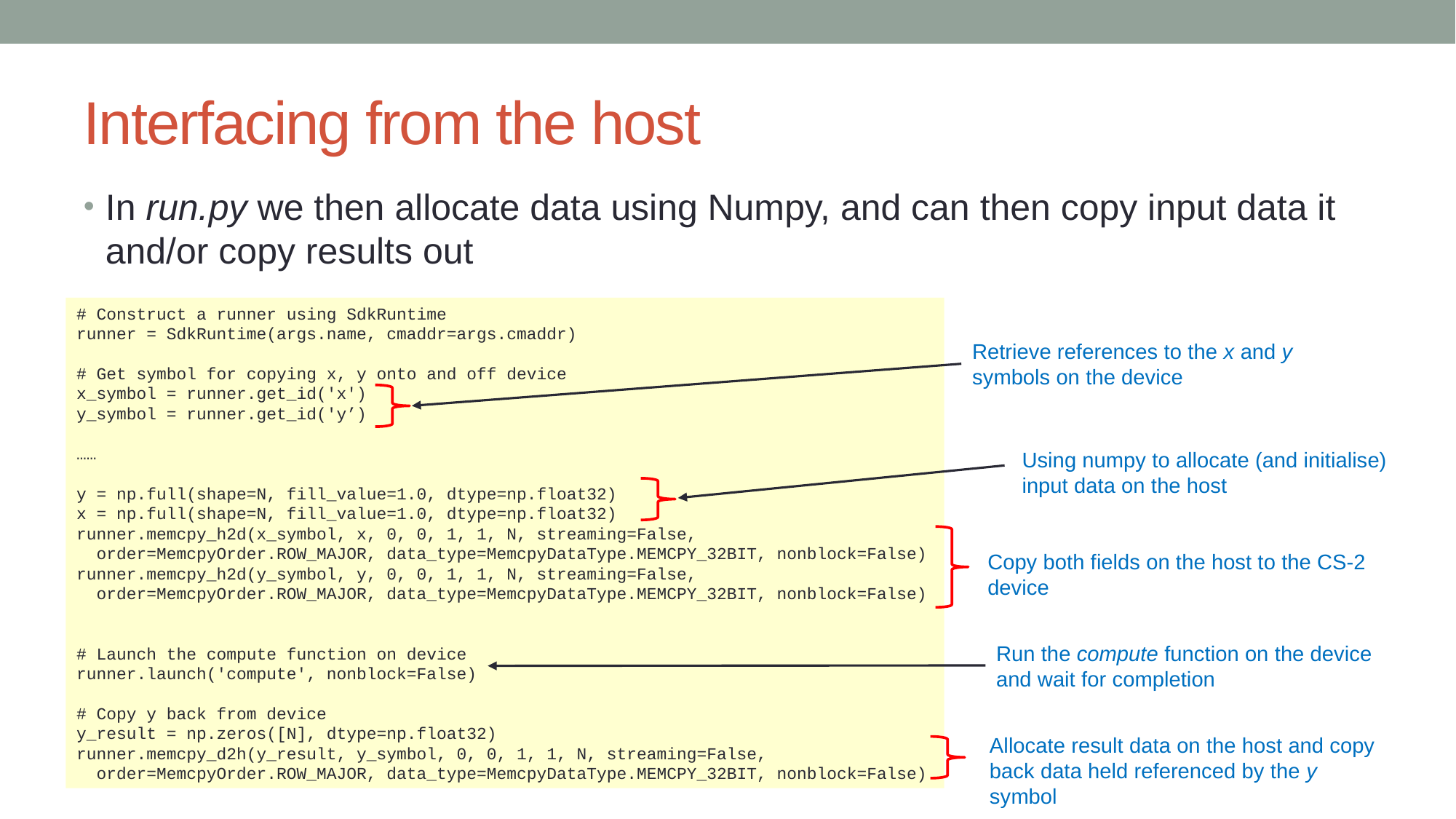

# Interfacing from the host
In run.py we then allocate data using Numpy, and can then copy input data it and/or copy results out
# Construct a runner using SdkRuntime
runner = SdkRuntime(args.name, cmaddr=args.cmaddr)

# Get symbol for copying x, y onto and off device
x_symbol = runner.get_id('x')
y_symbol = runner.get_id('y’)

……

y = np.full(shape=N, fill_value=1.0, dtype=np.float32)
x = np.full(shape=N, fill_value=1.0, dtype=np.float32)
runner.memcpy_h2d(x_symbol, x, 0, 0, 1, 1, N, streaming=False,
  order=MemcpyOrder.ROW_MAJOR, data_type=MemcpyDataType.MEMCPY_32BIT, nonblock=False)
runner.memcpy_h2d(y_symbol, y, 0, 0, 1, 1, N, streaming=False,
  order=MemcpyOrder.ROW_MAJOR, data_type=MemcpyDataType.MEMCPY_32BIT, nonblock=False)

# Launch the compute function on device
runner.launch('compute', nonblock=False)

# Copy y back from device
y_result = np.zeros([N], dtype=np.float32)
runner.memcpy_d2h(y_result, y_symbol, 0, 0, 1, 1, N, streaming=False,
  order=MemcpyOrder.ROW_MAJOR, data_type=MemcpyDataType.MEMCPY_32BIT, nonblock=False)
Retrieve references to the x and y symbols on the device

Using numpy to allocate (and initialise) input data on the host

Copy both fields on the host to the CS-2 device
Run the compute function on the device and wait for completion
Allocate result data on the host and copy back data held referenced by the y symbol